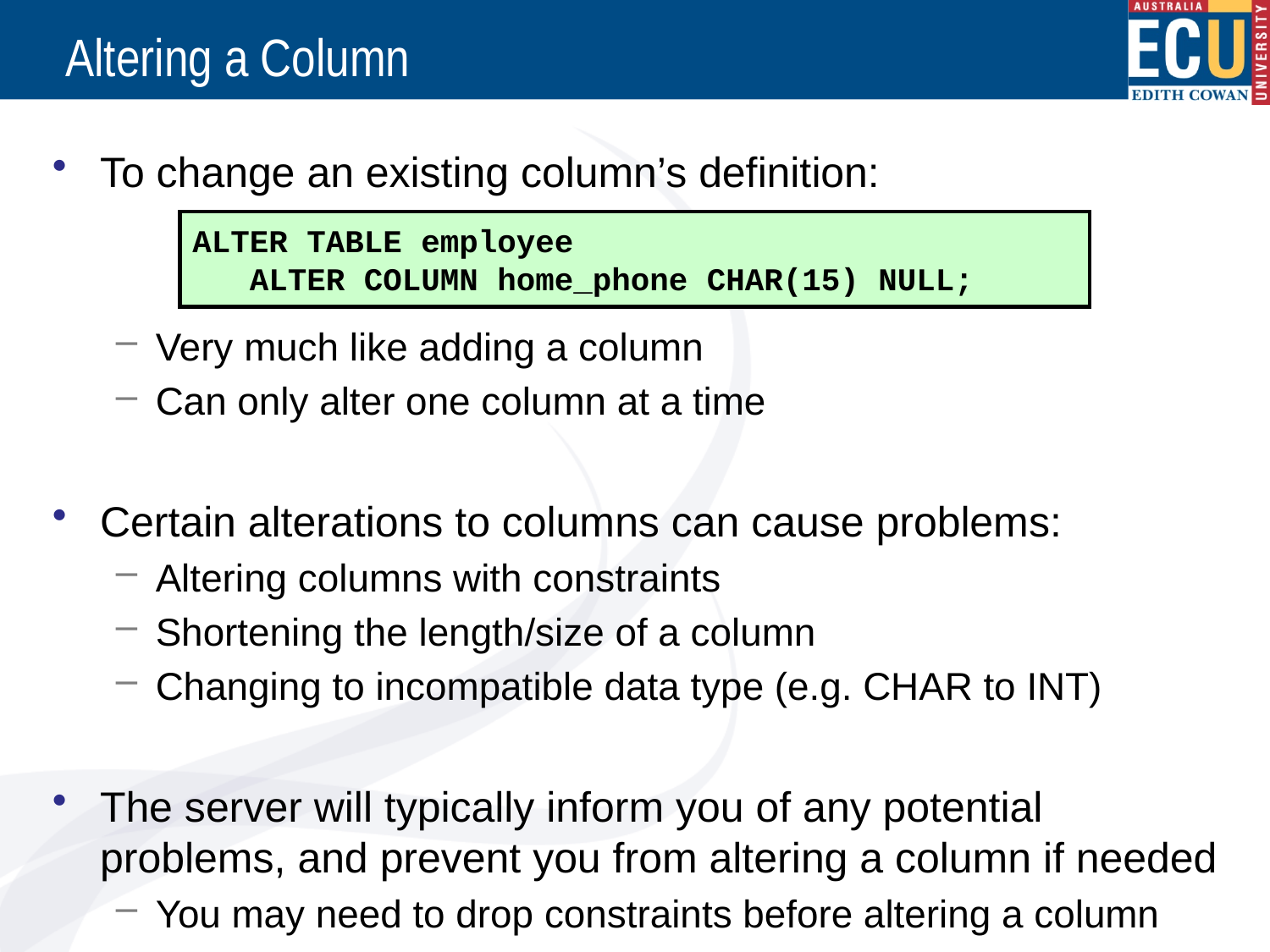

# Altering a Column
To change an existing column’s definition:

Very much like adding a column
Can only alter one column at a time

Certain alterations to columns can cause problems:
Altering columns with constraints
Shortening the length/size of a column
Changing to incompatible data type (e.g. CHAR to INT)

The server will typically inform you of any potential problems, and prevent you from altering a column if needed
You may need to drop constraints before altering a column
ALTER TABLE employee
   ALTER COLUMN home_phone CHAR(15) NULL;